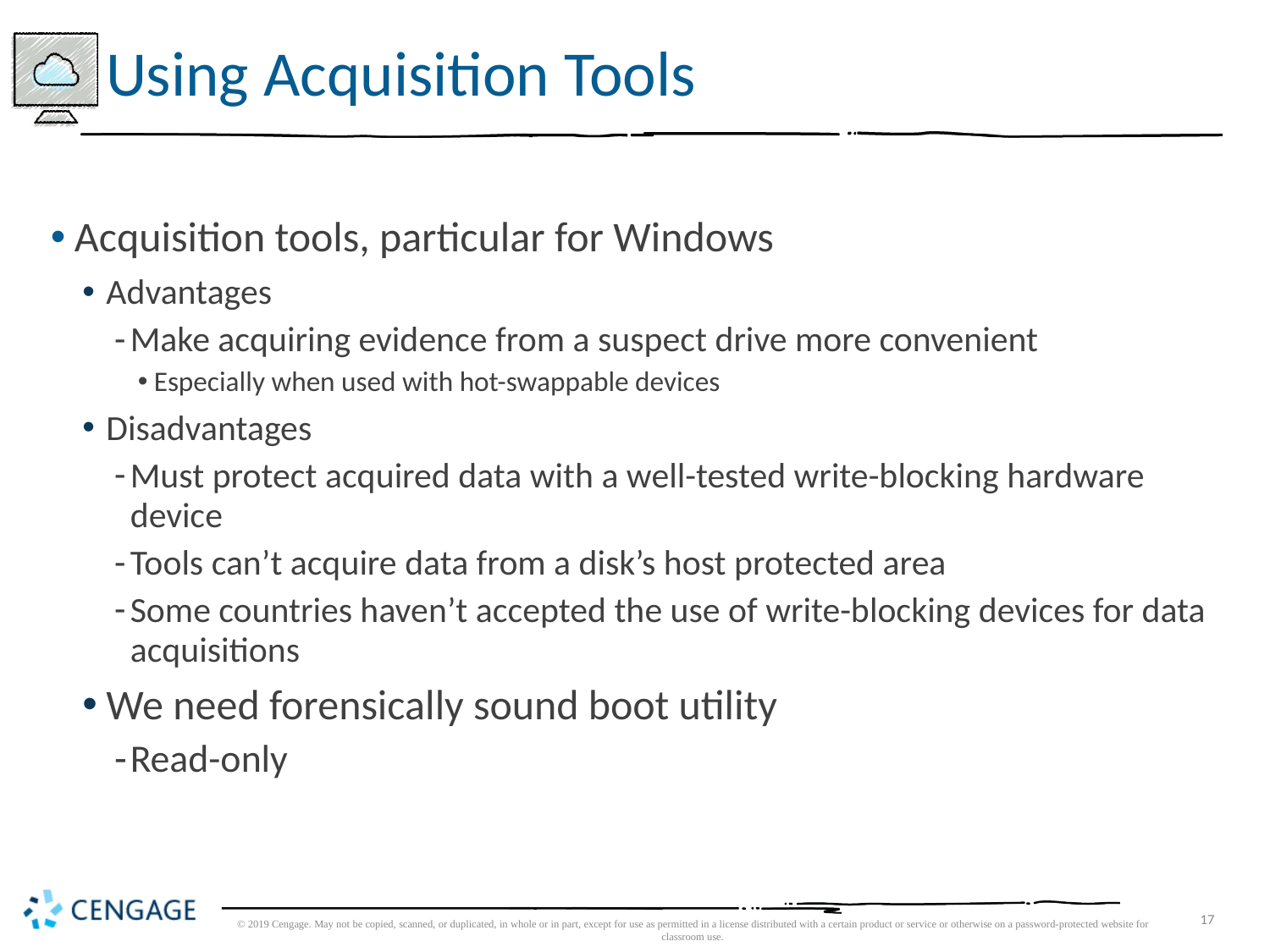

# Using Acquisition Tools
Acquisition tools, particular for Windows
Advantages
Make acquiring evidence from a suspect drive more convenient
Especially when used with hot-swappable devices
Disadvantages
Must protect acquired data with a well-tested write-blocking hardware device
Tools can’t acquire data from a disk’s host protected area
Some countries haven’t accepted the use of write-blocking devices for data acquisitions
We need forensically sound boot utility
Read-only

© 2019 Cengage. May not be copied, scanned, or duplicated, in whole or in part, except for use as permitted in a license distributed with a certain product or service or otherwise on a password-protected website for classroom use.